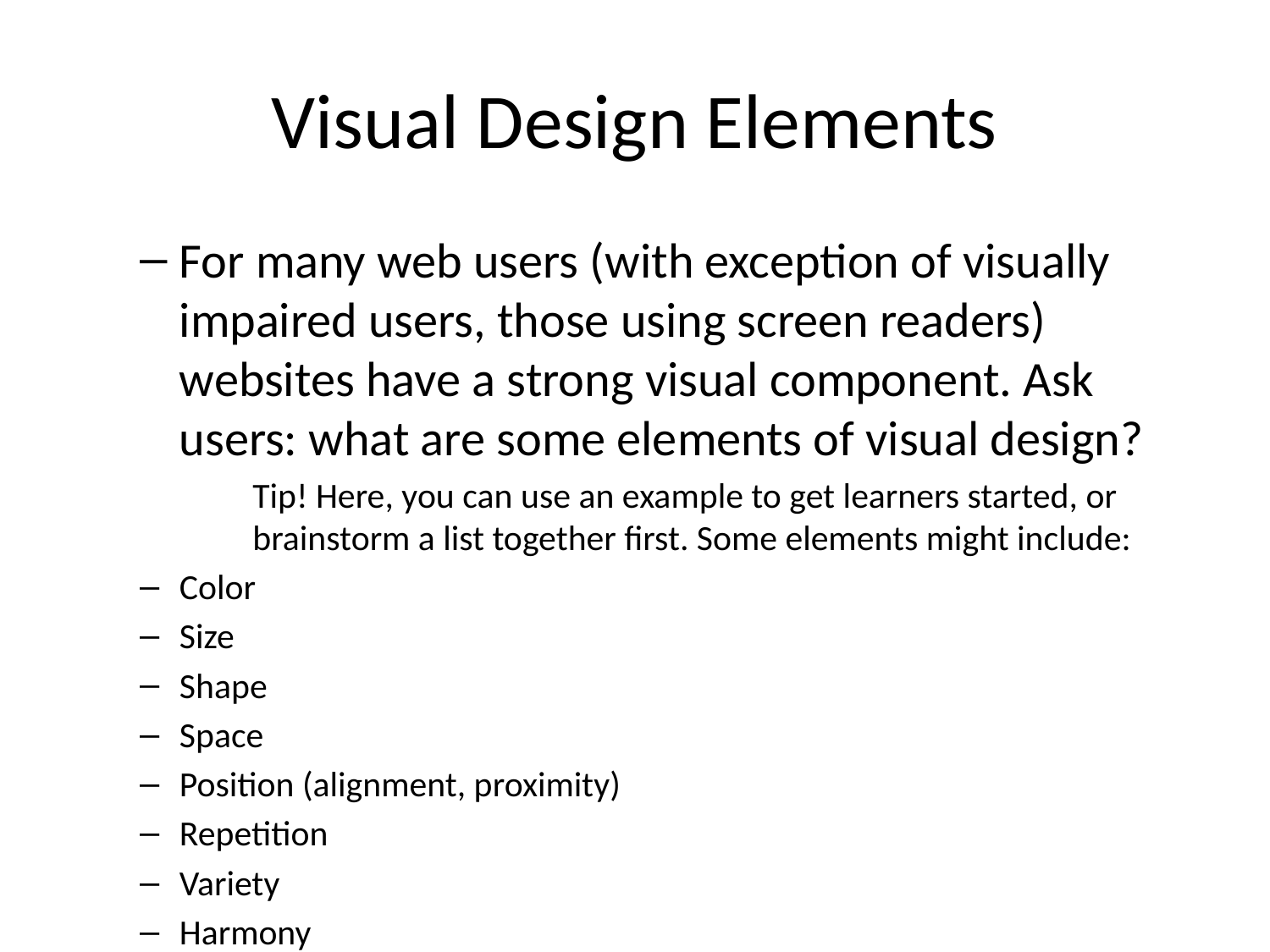

# Visual Design Elements
For many web users (with exception of visually impaired users, those using screen readers) websites have a strong visual component. Ask users: what are some elements of visual design?
Tip! Here, you can use an example to get learners started, or brainstorm a list together first. Some elements might include:
Color
Size
Shape
Space
Position (alignment, proximity)
Repetition
Variety
Harmony
Look at examples– what is the intention of the site? how is designed used?
For each example, what do you see? What do you see first? What visual design elements are there? What stands out?
Two examples to compare and contrast: